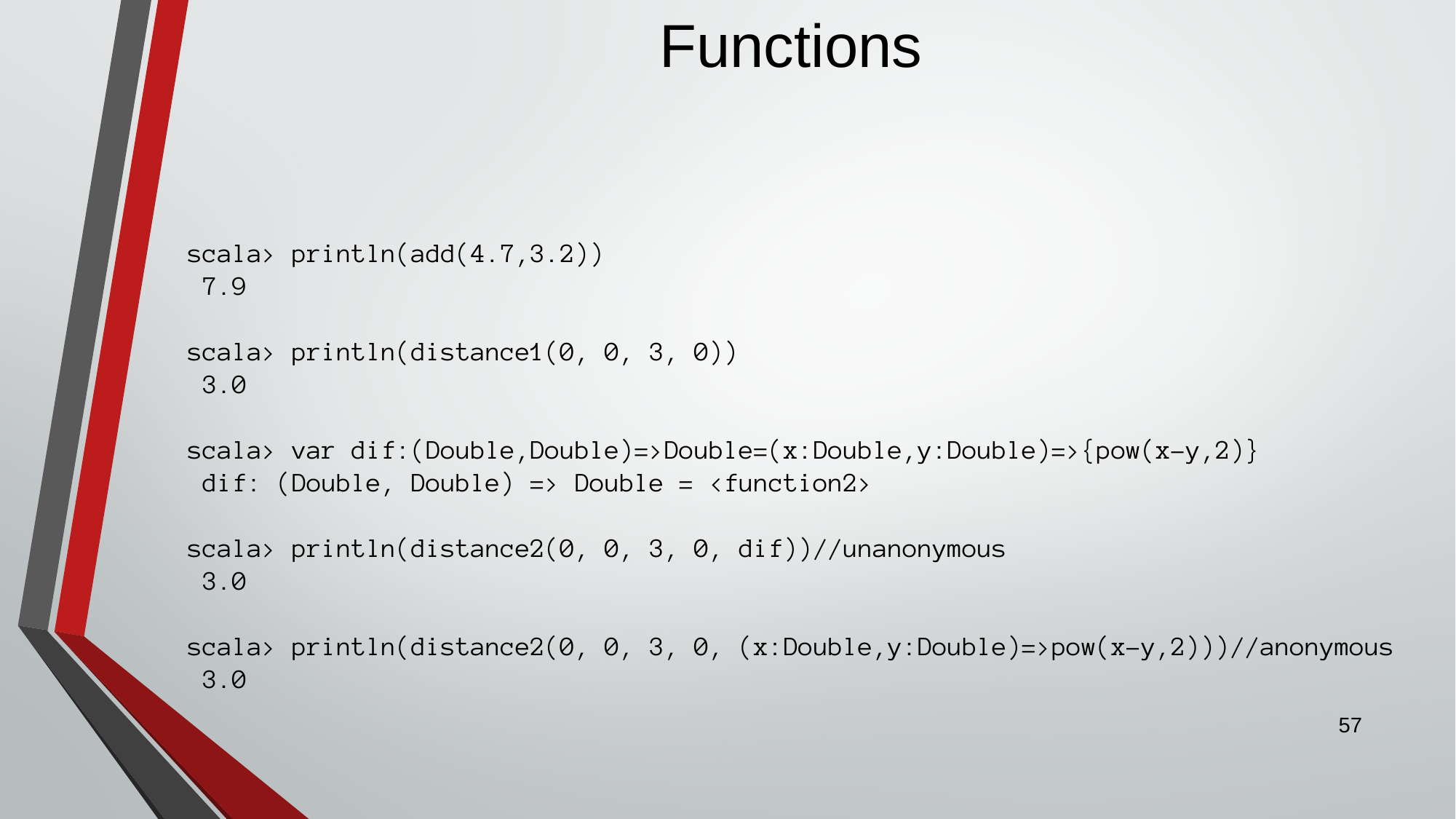

# Functions
scala> println(add(4.7,3.2))
 7.9

scala> println(distance1(0, 0, 3, 0))
 3.0

scala> var dif:(Double,Double)=>Double=(x:Double,y:Double)=>{pow(x-y,2)}
 dif: (Double, Double) => Double = <function2>

scala> println(distance2(0, 0, 3, 0, dif))//unanonymous
 3.0

scala> println(distance2(0, 0, 3, 0, (x:Double,y:Double)=>pow(x-y,2)))//anonymous
 3.0
57